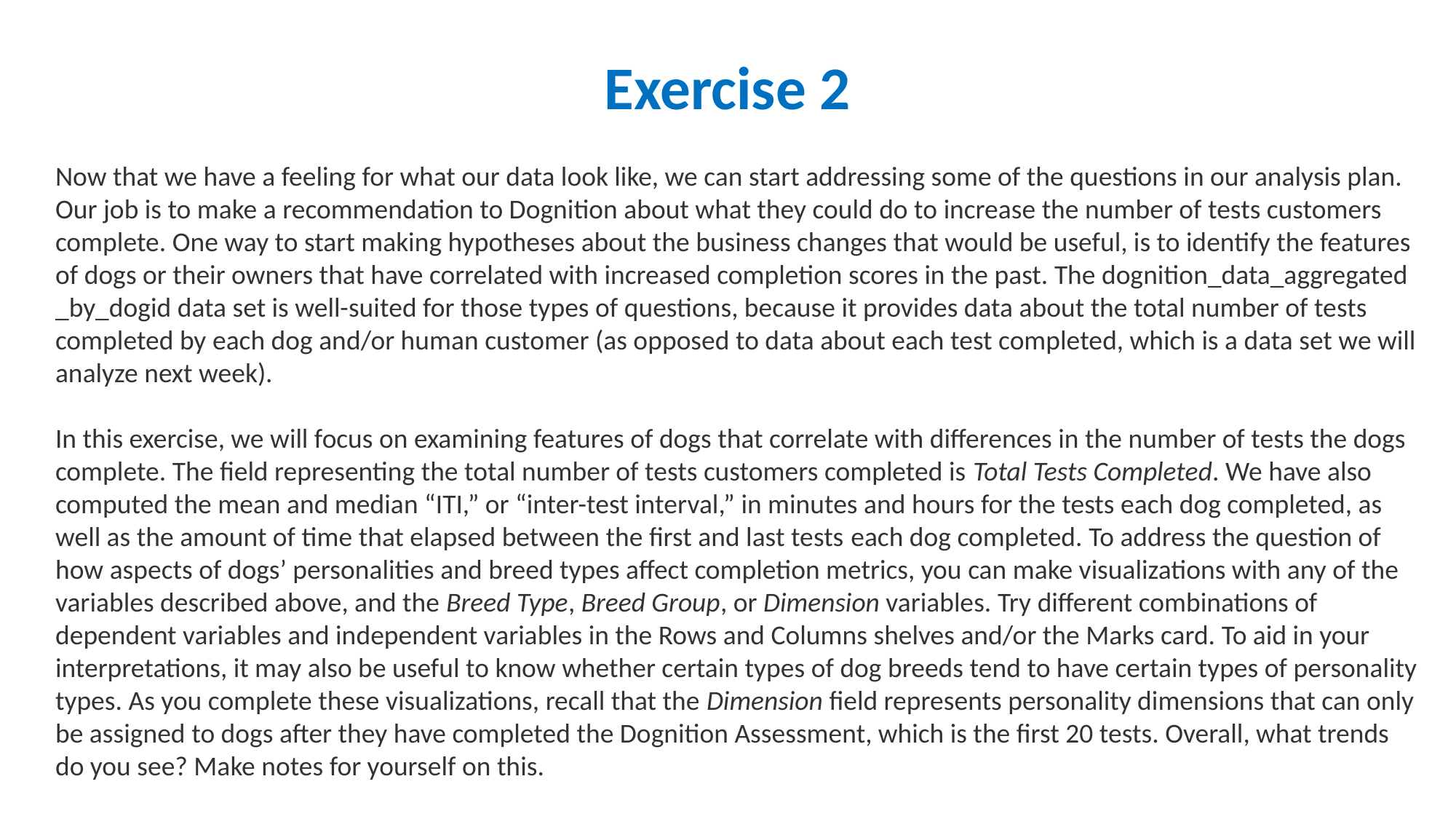

# Exercise 2
Now that we have a feeling for what our data look like, we can start addressing some of the questions in our analysis plan. Our job is to make a recommendation to Dognition about what they could do to increase the number of tests customers complete. One way to start making hypotheses about the business changes that would be useful, is to identify the features of dogs or their owners that have correlated with increased completion scores in the past. The dognition_data_aggregated _by_dogid data set is well-suited for those types of questions, because it provides data about the total number of tests completed by each dog and/or human customer (as opposed to data about each test completed, which is a data set we will analyze next week).

In this exercise, we will focus on examining features of dogs that correlate with differences in the number of tests the dogs complete. The field representing the total number of tests customers completed is Total Tests Completed. We have also computed the mean and median “ITI,” or “inter-test interval,” in minutes and hours for the tests each dog completed, as well as the amount of time that elapsed between the first and last tests each dog completed. To address the question of how aspects of dogs’ personalities and breed types affect completion metrics, you can make visualizations with any of the variables described above, and the Breed Type, Breed Group, or Dimension variables. Try different combinations of dependent variables and independent variables in the Rows and Columns shelves and/or the Marks card. To aid in your interpretations, it may also be useful to know whether certain types of dog breeds tend to have certain types of personality types. As you complete these visualizations, recall that the Dimension field represents personality dimensions that can only be assigned to dogs after they have completed the Dognition Assessment, which is the first 20 tests. Overall, what trends do you see? Make notes for yourself on this.